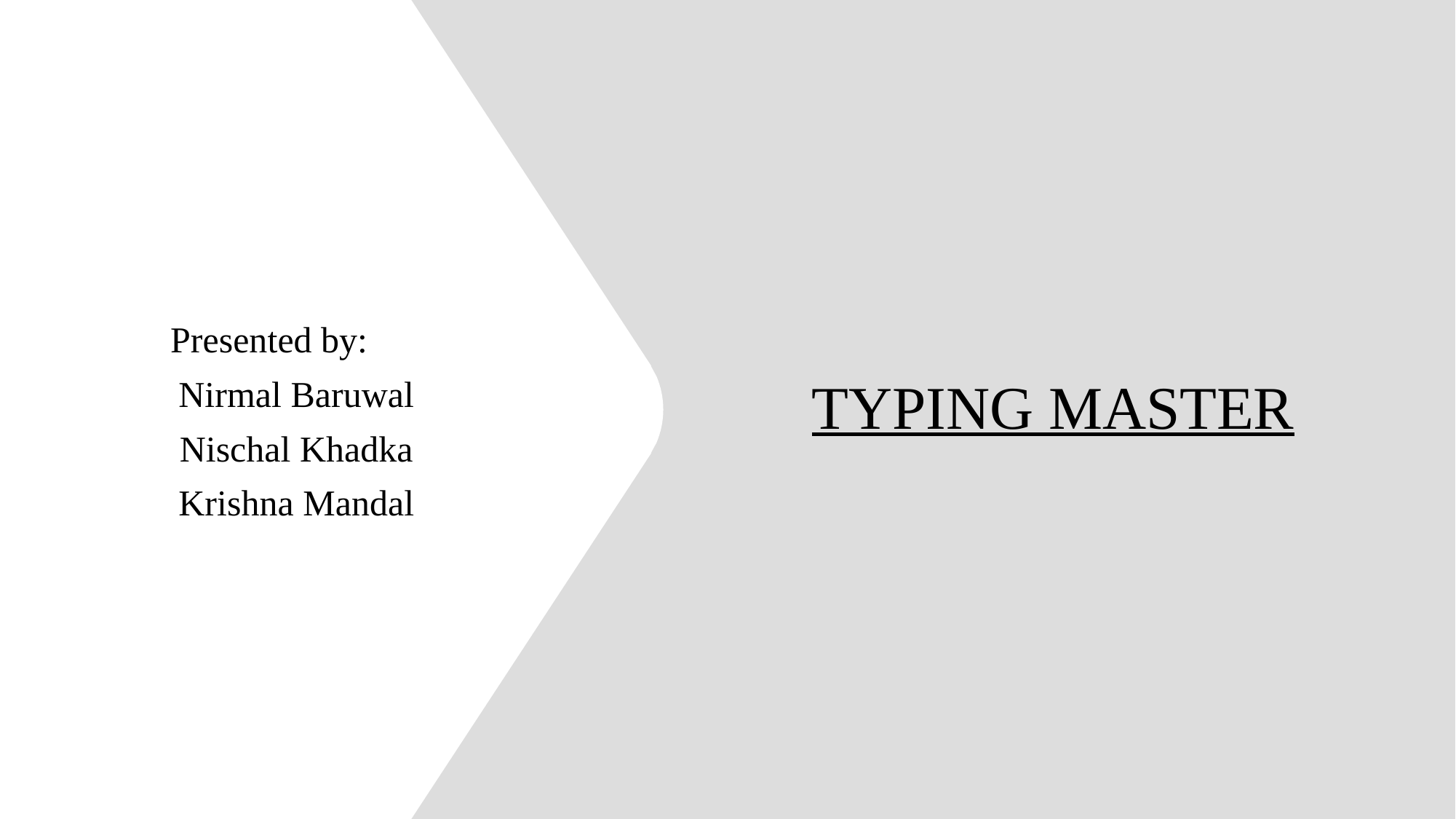

# TYPING MASTER
Presented by:
      Nirmal Baruwal
      Nischal Khadka
      Krishna Mandal